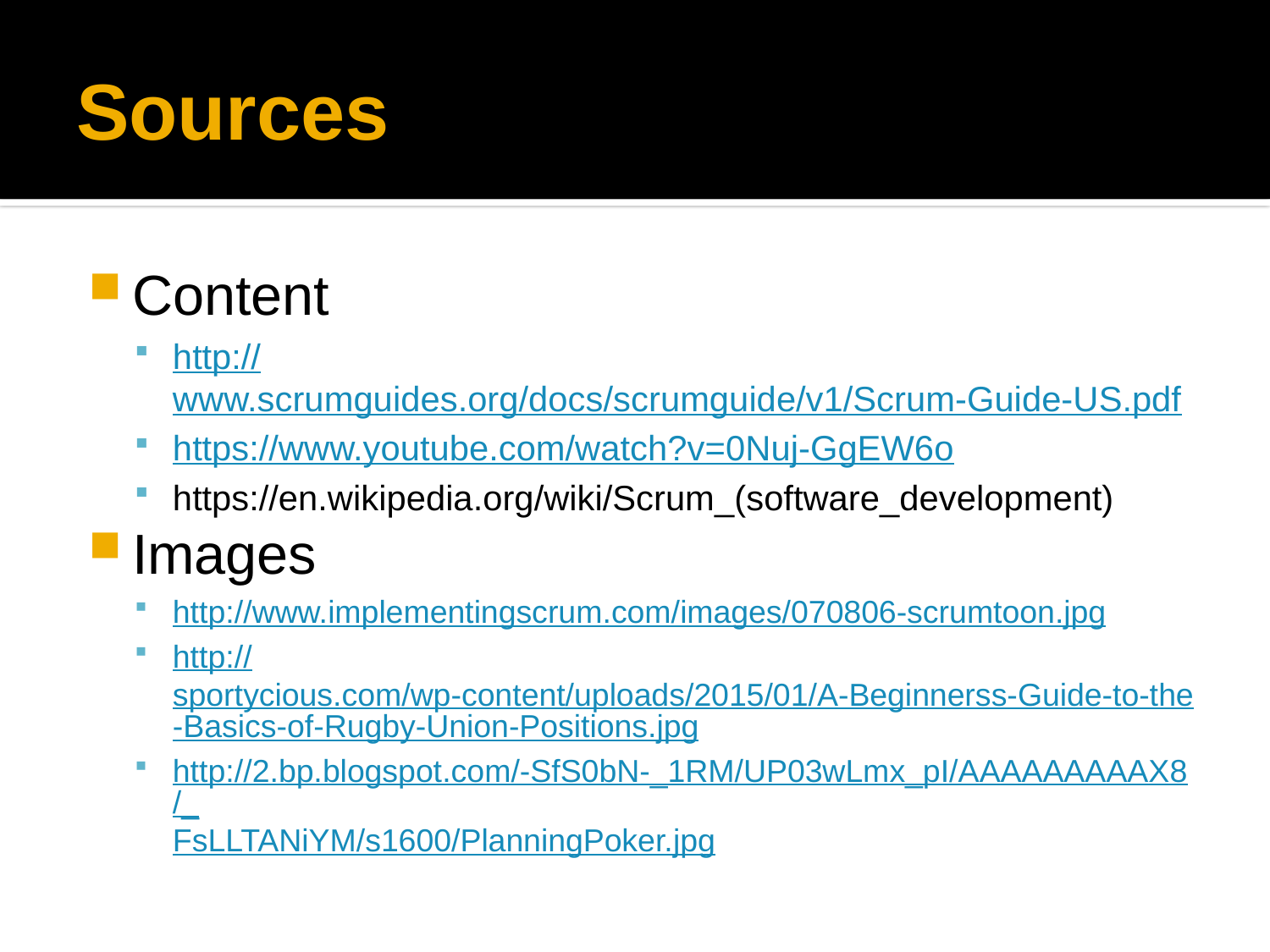

# Sources
Content
http://www.scrumguides.org/docs/scrumguide/v1/Scrum-Guide-US.pdf
https://www.youtube.com/watch?v=0Nuj-GgEW6o
https://en.wikipedia.org/wiki/Scrum_(software_development)
Images
http://www.implementingscrum.com/images/070806-scrumtoon.jpg
http://sportycious.com/wp-content/uploads/2015/01/A-Beginnerss-Guide-to-the-Basics-of-Rugby-Union-Positions.jpg
http://2.bp.blogspot.com/-SfS0bN-_1RM/UP03wLmx_pI/AAAAAAAAAX8/_FsLLTANiYM/s1600/PlanningPoker.jpg